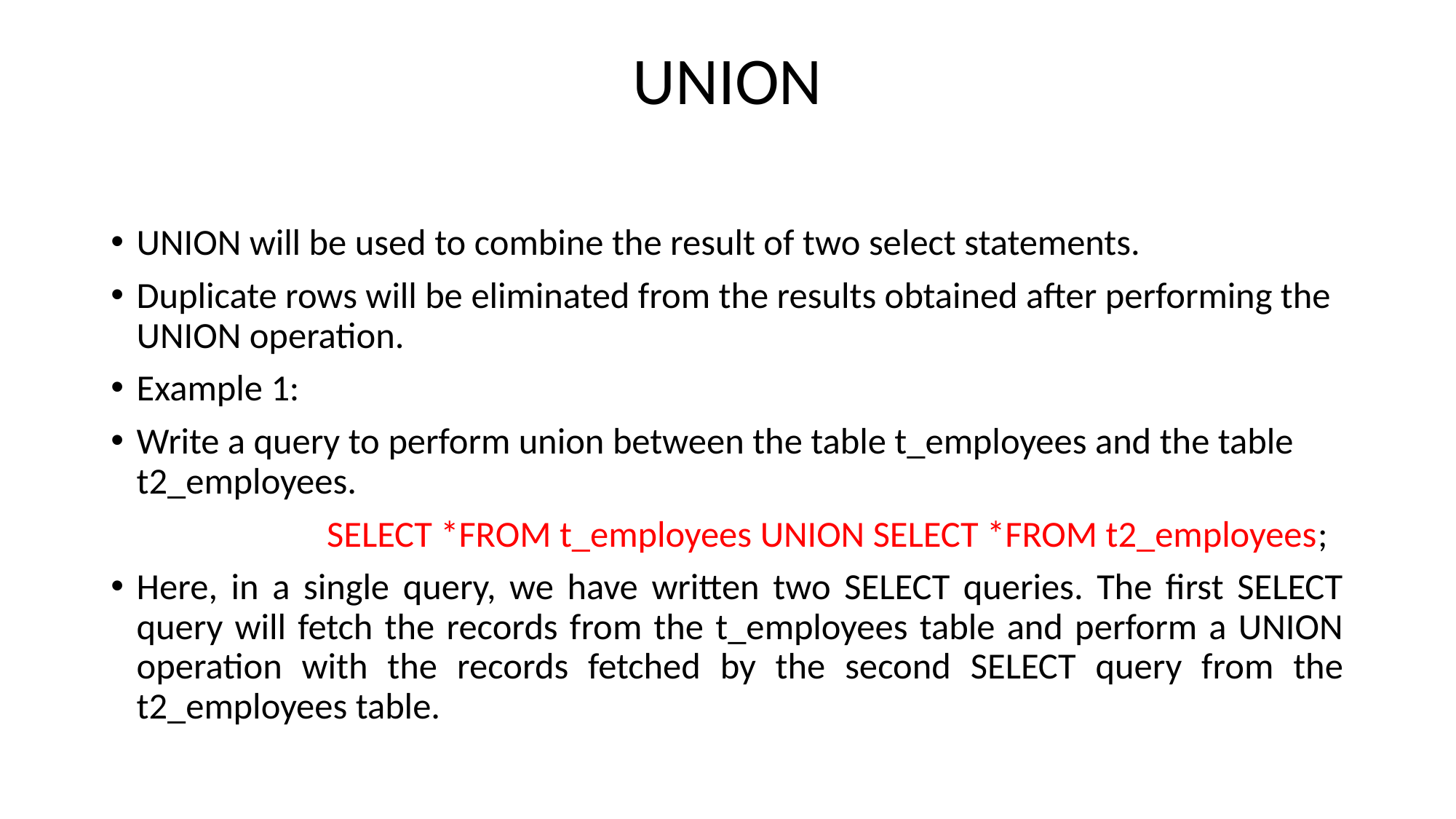

# UNION
UNION will be used to combine the result of two select statements.
Duplicate rows will be eliminated from the results obtained after performing the UNION operation.
Example 1:
Write a query to perform union between the table t_employees and the table t2_employees.
    SELECT *FROM t_employees UNION SELECT *FROM t2_employees;
Here, in a single query, we have written two SELECT queries. The first SELECT query will fetch the records from the t_employees table and perform a UNION operation with the records fetched by the second SELECT query from the t2_employees table.